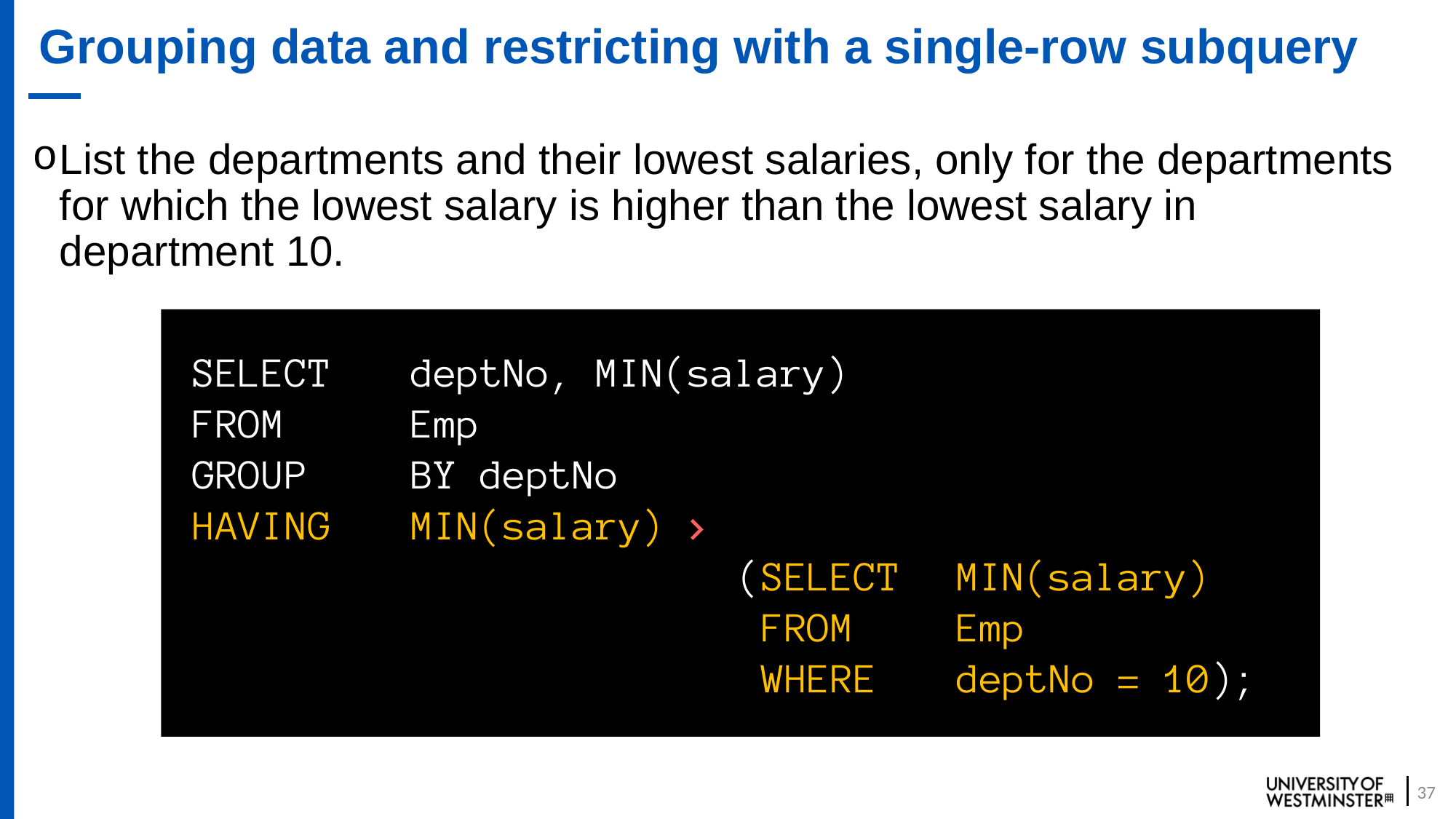

# Grouping data and restricting with a single-row subquery
List the departments and their lowest salaries, only for the departments for which the lowest salary is higher than the lowest salary in department 10.
SELECT 	deptNo, MIN(salary)
FROM 	Emp
GROUP 	BY deptNo
HAVING 	MIN(salary) > 											(SELECT 	MIN(salary)
				 	 FROM 	Emp
				 	 WHERE 	deptNo = 10);
37